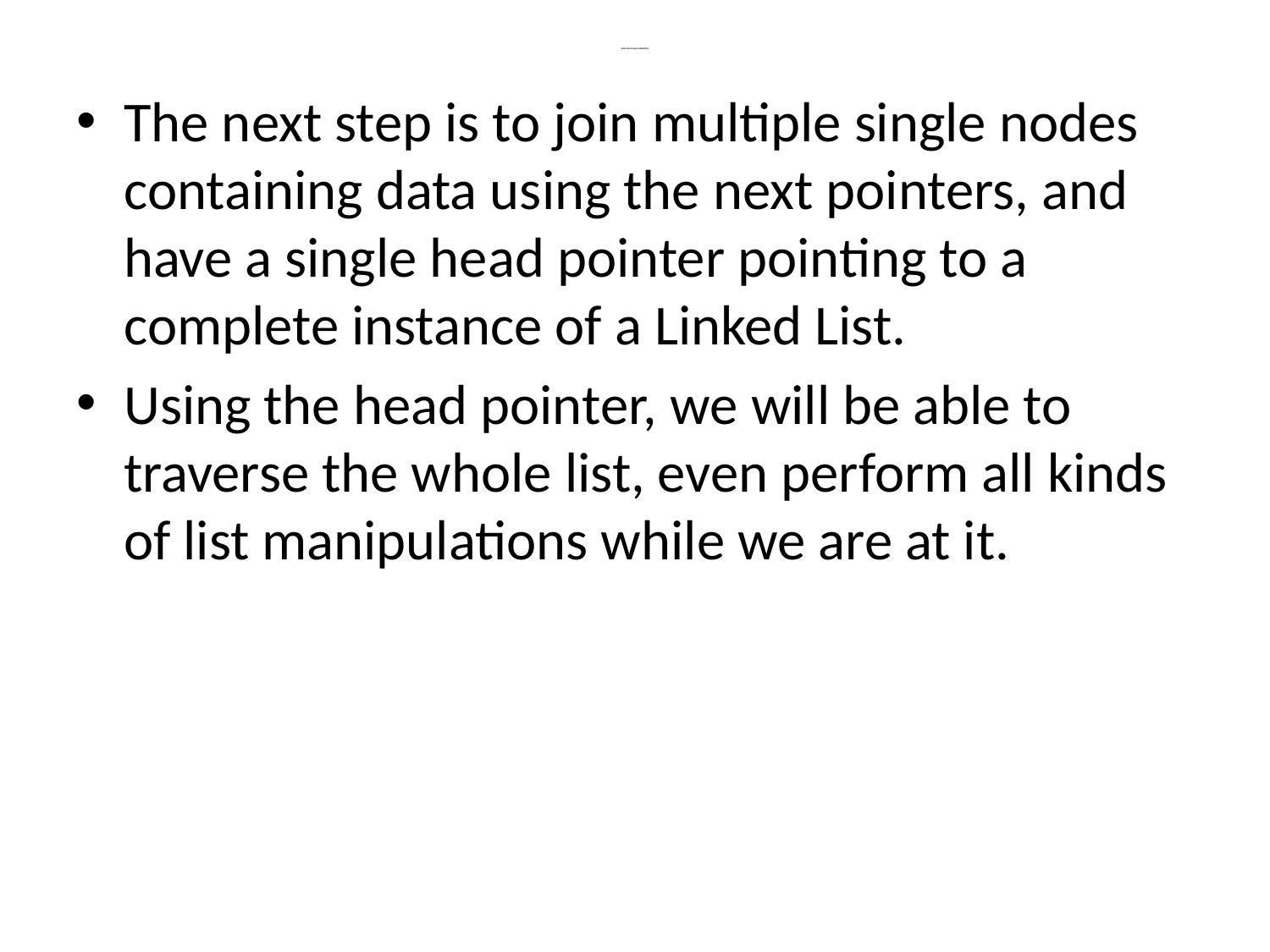

# Join nodes to get a linked list
The next step is to join multiple single nodes containing data using the next pointers, and have a single head pointer pointing to a complete instance of a Linked List.
Using the head pointer, we will be able to traverse the whole list, even perform all kinds of list manipulations while we are at it.